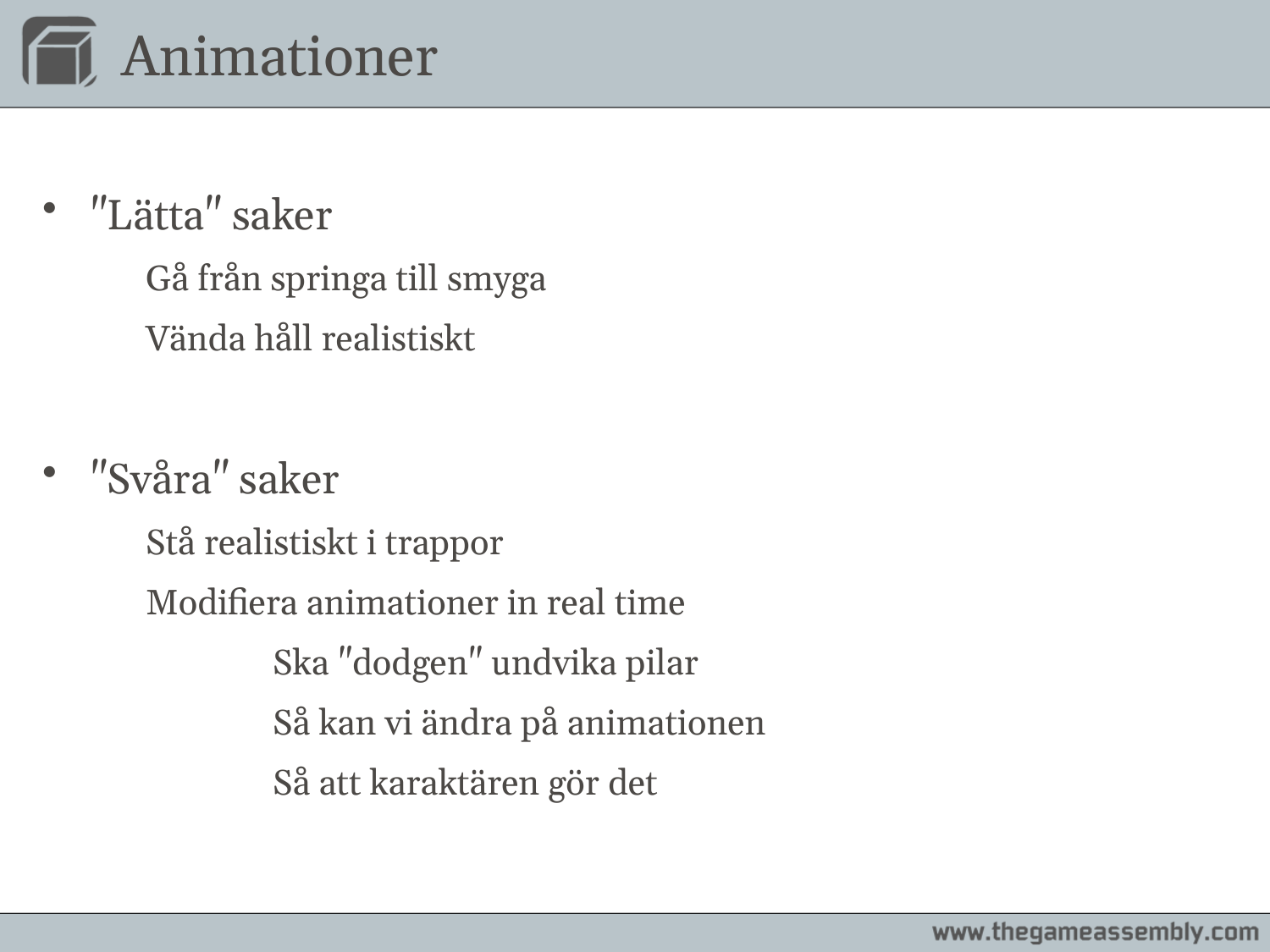

# Animationer

"Lätta" saker
	Gå från springa till smyga
	Vända håll realistiskt

"Svåra" saker
	Stå realistiskt i trappor
	Modifiera animationer in real time
		Ska "dodgen" undvika pilar
		Så kan vi ändra på animationen
		Så att karaktären gör det